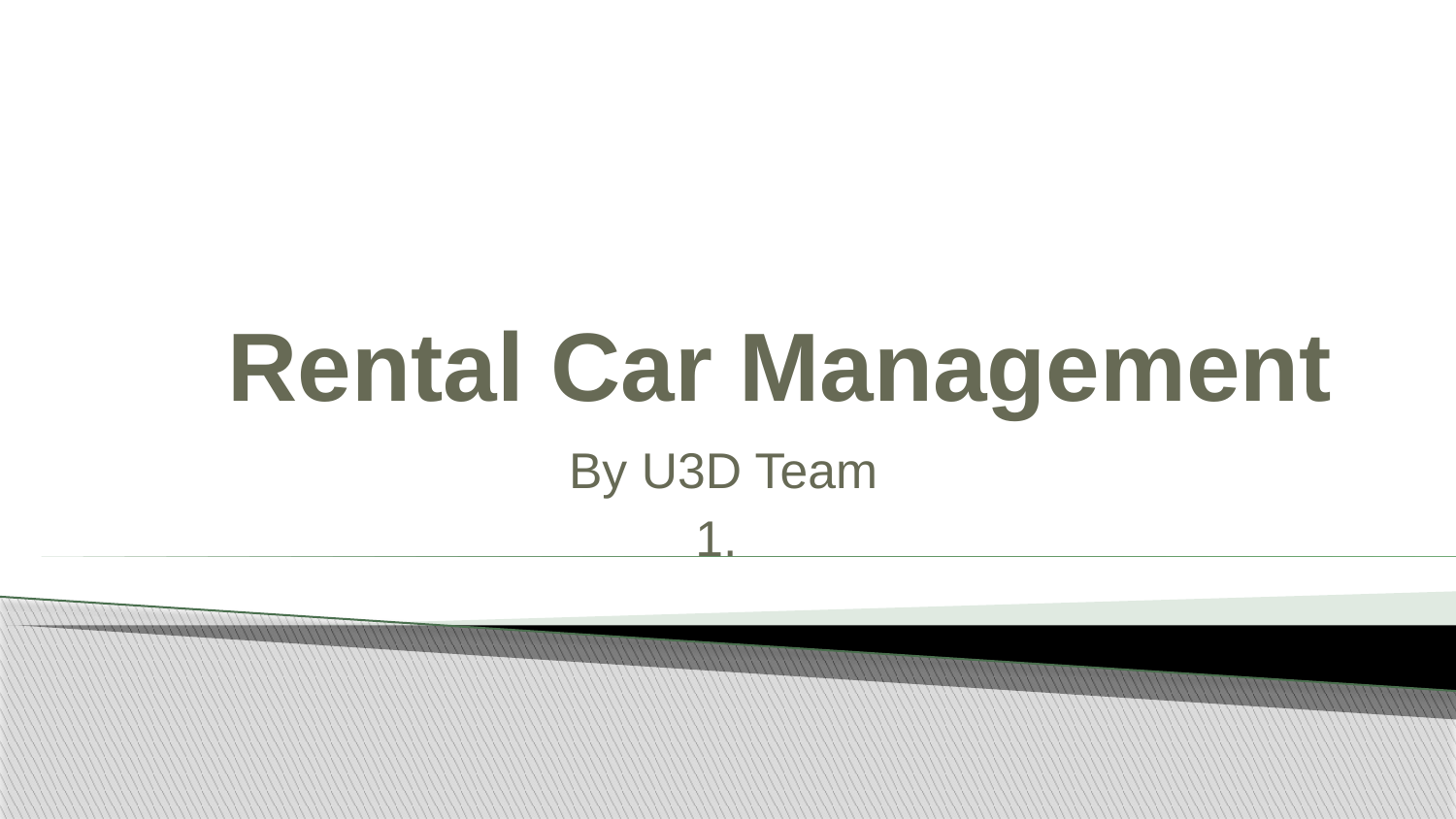

# Rental Car Management
By U3D Team
1.